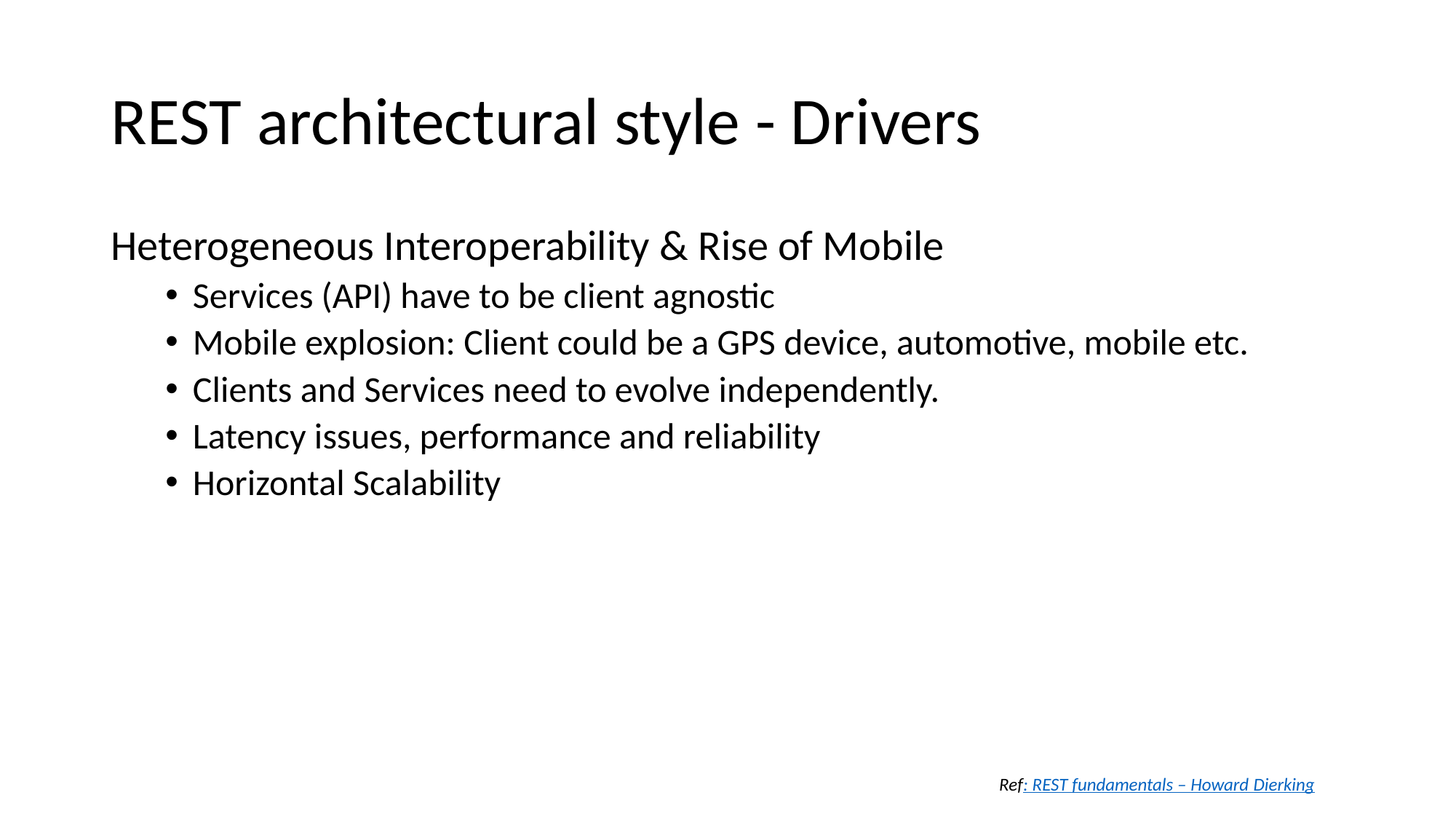

# REST architectural style - Drivers
Heterogeneous Interoperability & Rise of Mobile
Services (API) have to be client agnostic
Mobile explosion: Client could be a GPS device, automotive, mobile etc.
Clients and Services need to evolve independently.
Latency issues, performance and reliability
Horizontal Scalability
Ref: REST fundamentals – Howard Dierking